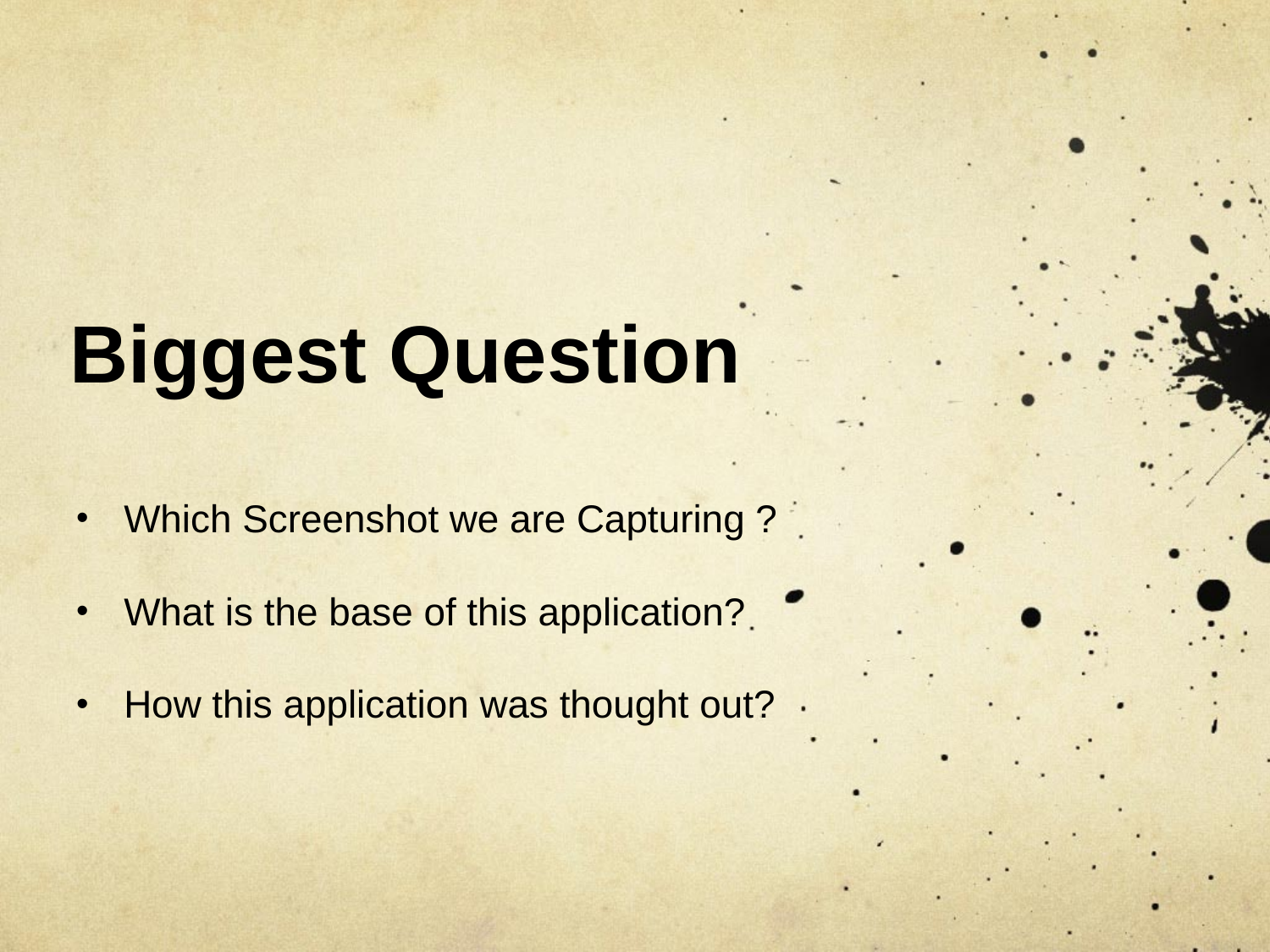

# Biggest Question
Which Screenshot we are Capturing ?
What is the base of this application?
How this application was thought out?